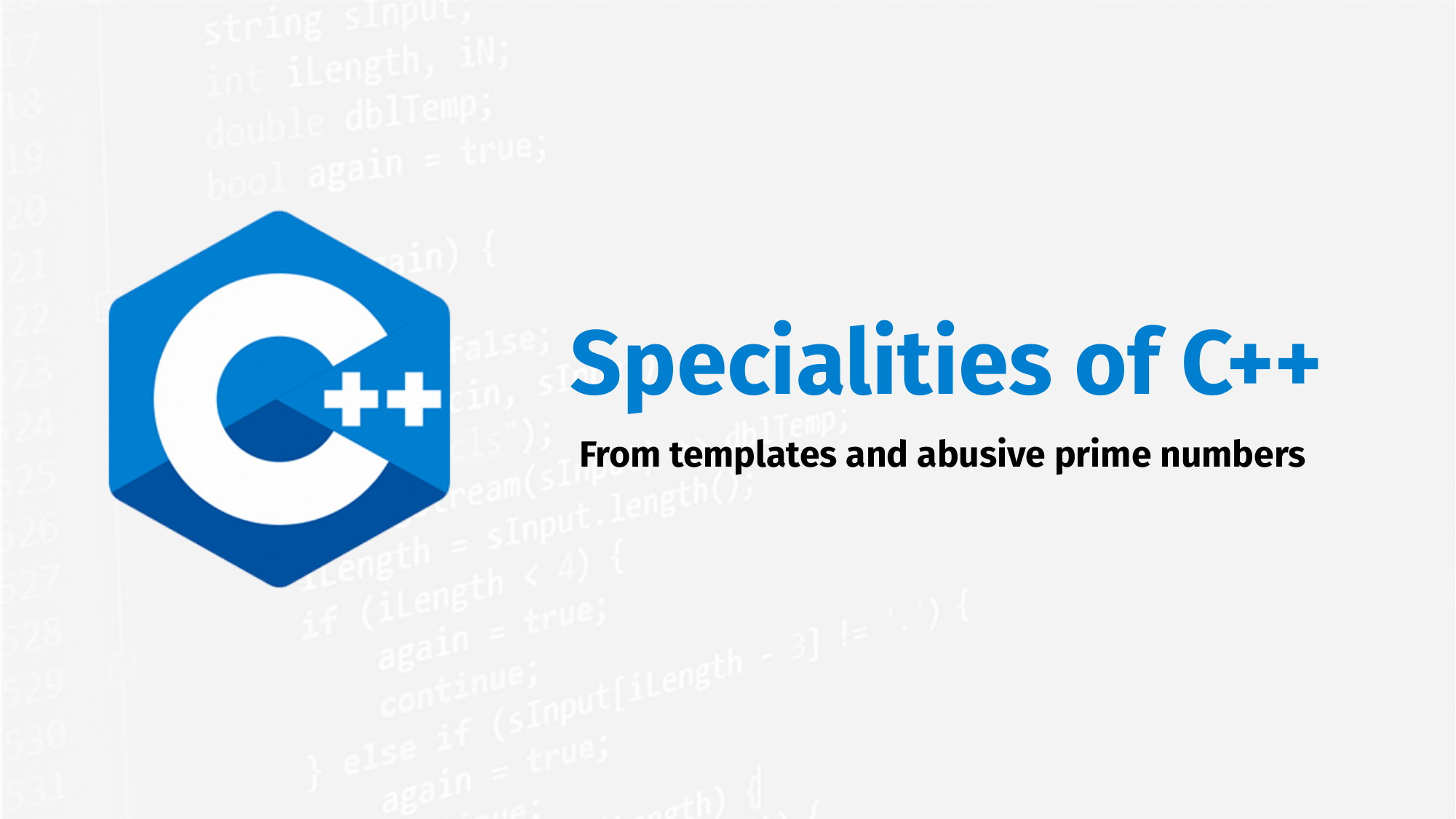

# Specialities of C++
From templates and abusive prime numbers